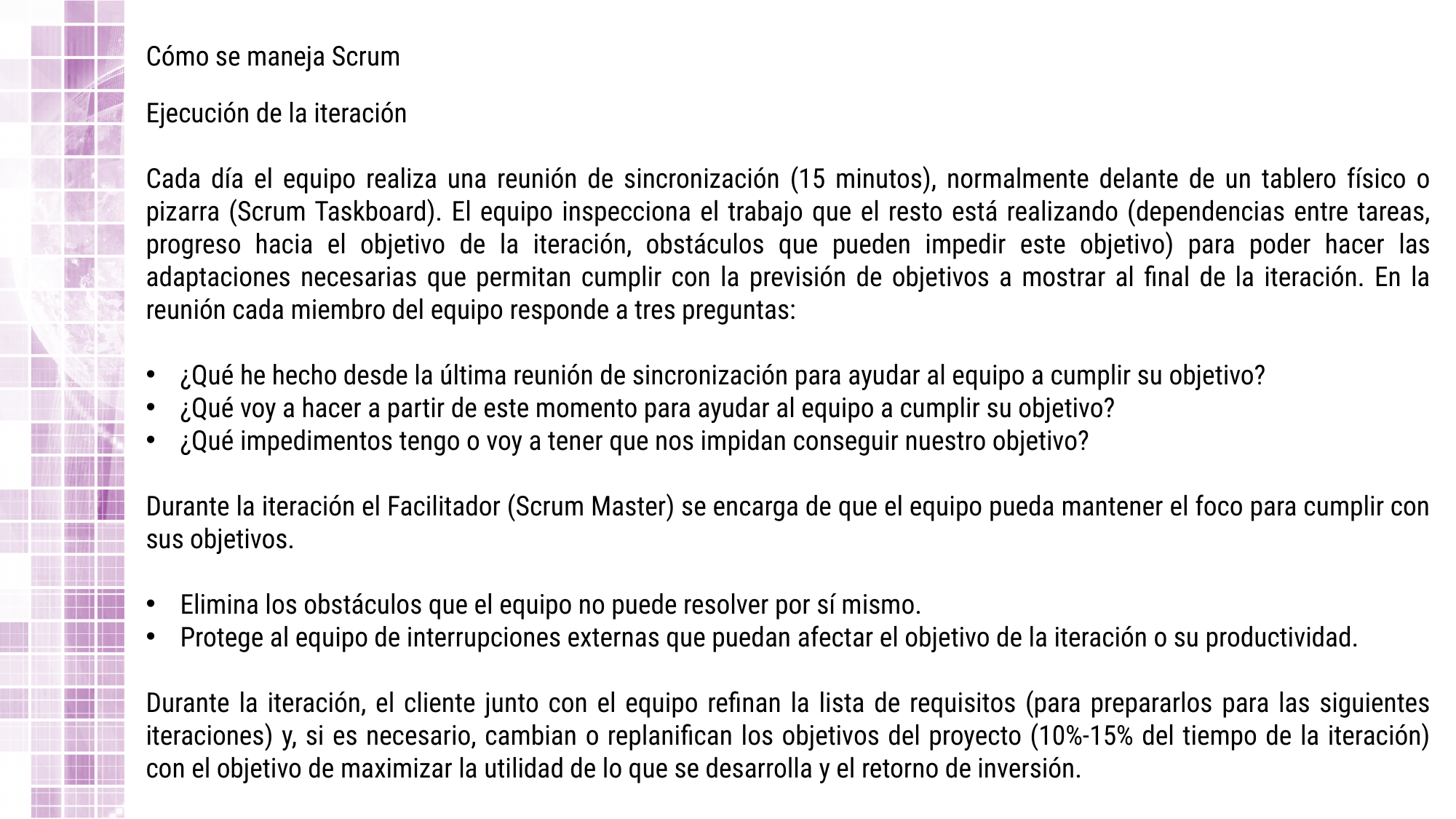

Cómo se maneja Scrum
Ejecución de la iteración

Cada día el equipo realiza una reunión de sincronización (15 minutos), normalmente delante de un tablero físico o pizarra (Scrum Taskboard). El equipo inspecciona el trabajo que el resto está realizando (dependencias entre tareas, progreso hacia el objetivo de la iteración, obstáculos que pueden impedir este objetivo) para poder hacer las adaptaciones necesarias que permitan cumplir con la previsión de objetivos a mostrar al final de la iteración. En la reunión cada miembro del equipo responde a tres preguntas:

¿Qué he hecho desde la última reunión de sincronización para ayudar al equipo a cumplir su objetivo?
¿Qué voy a hacer a partir de este momento para ayudar al equipo a cumplir su objetivo?
¿Qué impedimentos tengo o voy a tener que nos impidan conseguir nuestro objetivo?

Durante la iteración el Facilitador (Scrum Master) se encarga de que el equipo pueda mantener el foco para cumplir con sus objetivos.

Elimina los obstáculos que el equipo no puede resolver por sí mismo.
Protege al equipo de interrupciones externas que puedan afectar el objetivo de la iteración o su productividad.

Durante la iteración, el cliente junto con el equipo refinan la lista de requisitos (para prepararlos para las siguientes iteraciones) y, si es necesario, cambian o replanifican los objetivos del proyecto (10%-15% del tiempo de la iteración) con el objetivo de maximizar la utilidad de lo que se desarrolla y el retorno de inversión.